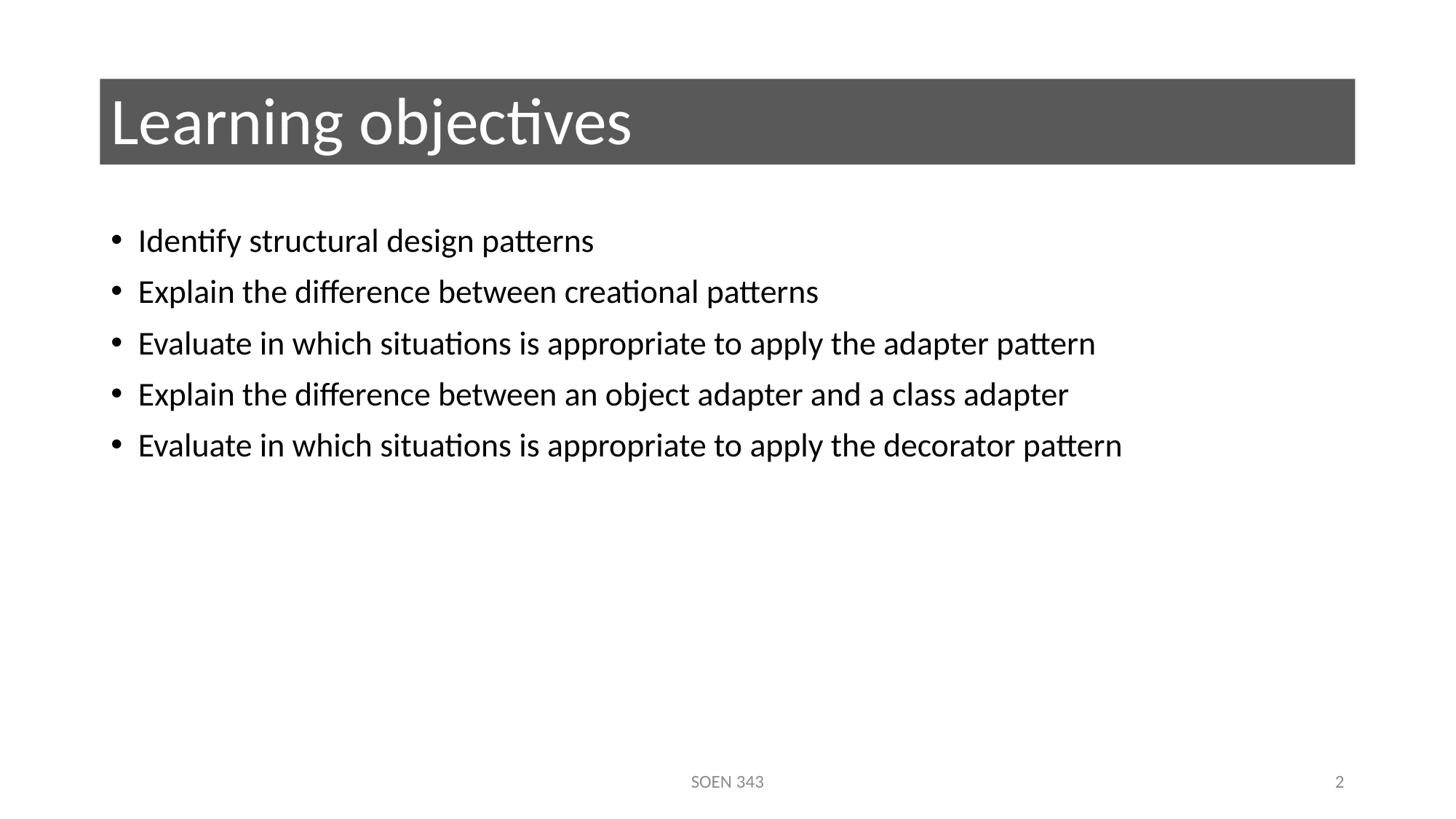

# Learning objectives
Identify structural design patterns
Explain the difference between creational patterns
Evaluate in which situations is appropriate to apply the adapter pattern
Explain the difference between an object adapter and a class adapter
Evaluate in which situations is appropriate to apply the decorator pattern
SOEN 343
2